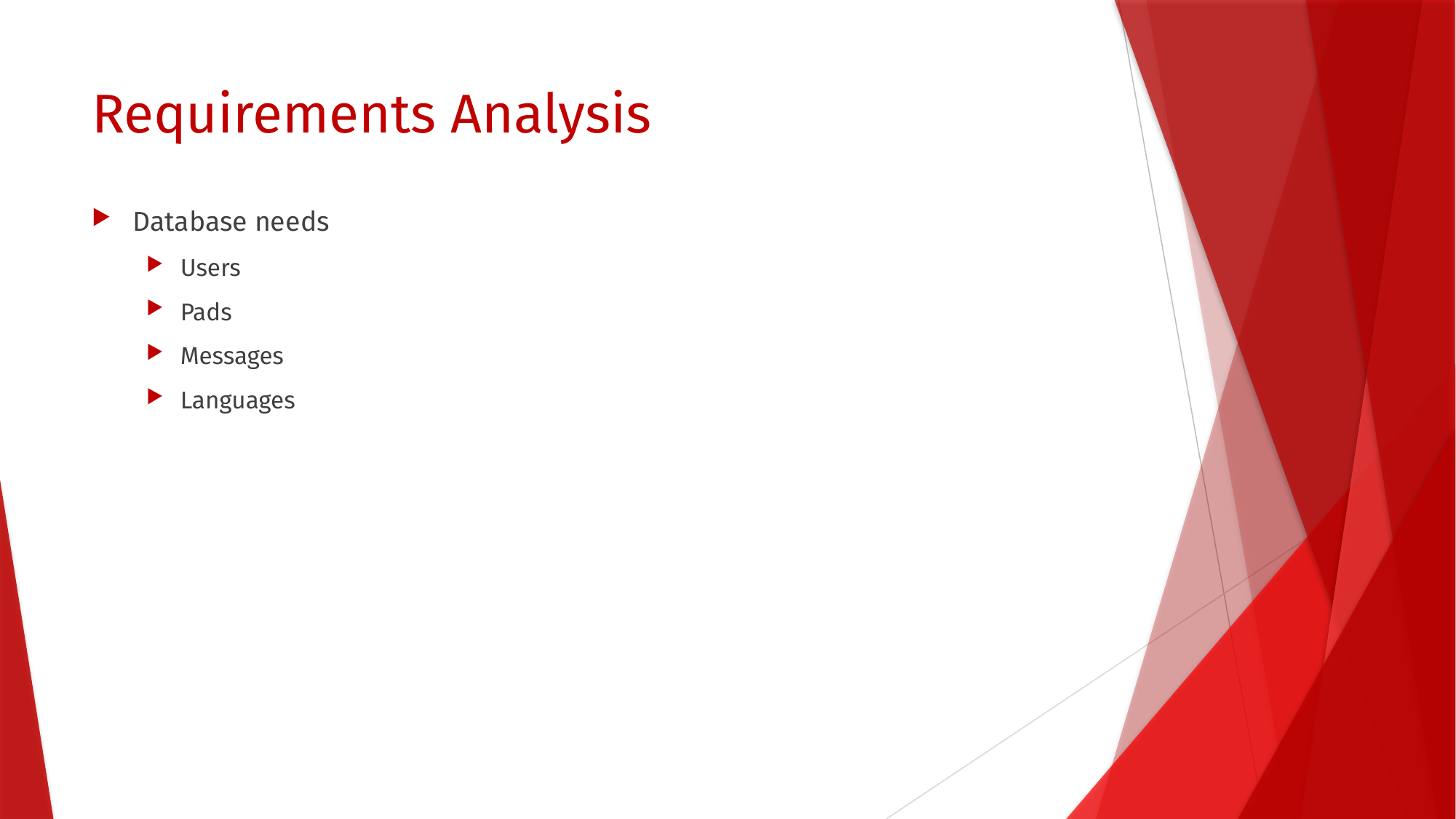

# Requirements Analysis
Database needs
Users
Pads
Messages
Languages